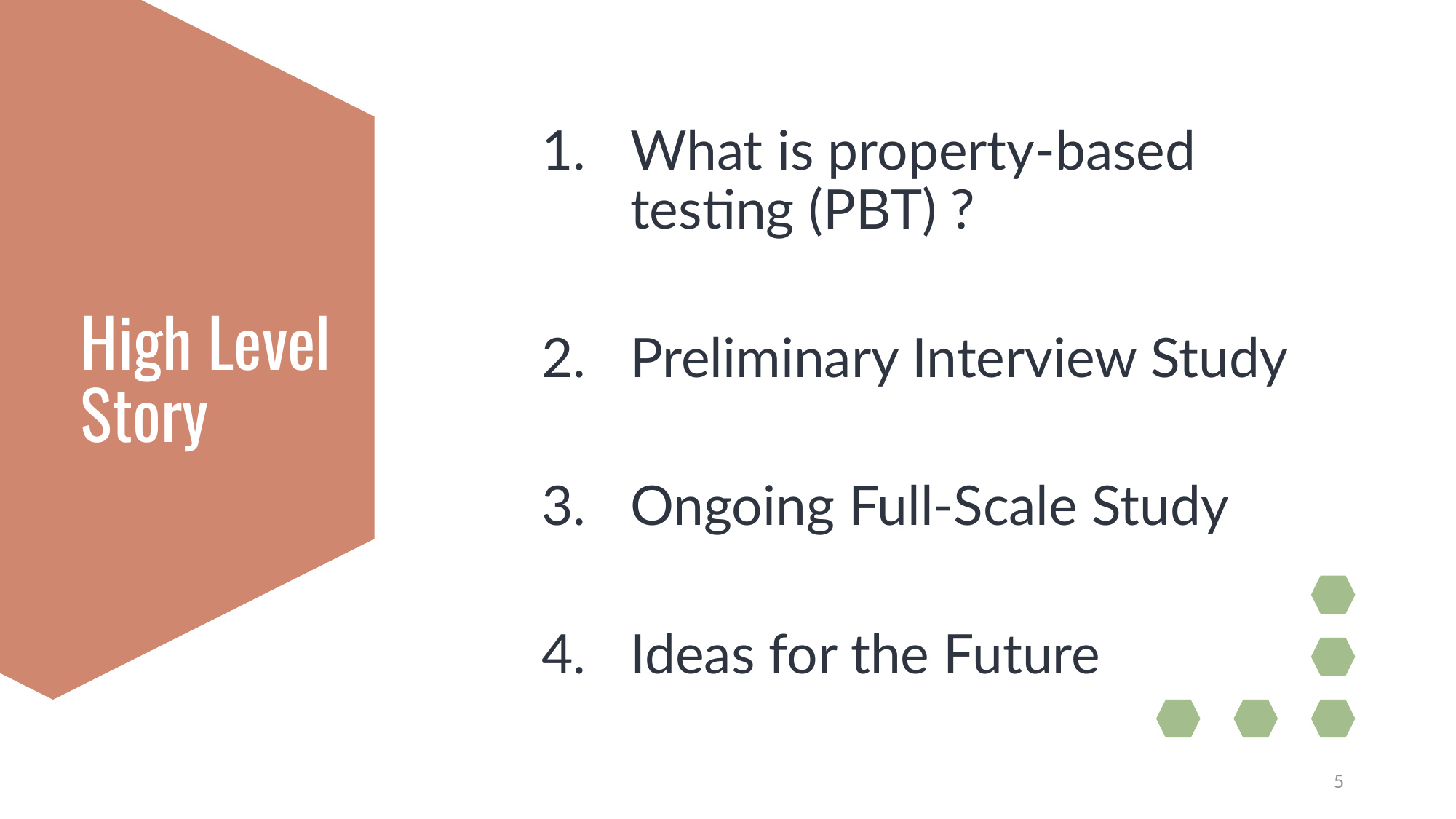

What is property-based testing (PBT) ?

Preliminary Interview Study

Ongoing Full-Scale Study

Ideas for the Future
High Level
Story

5